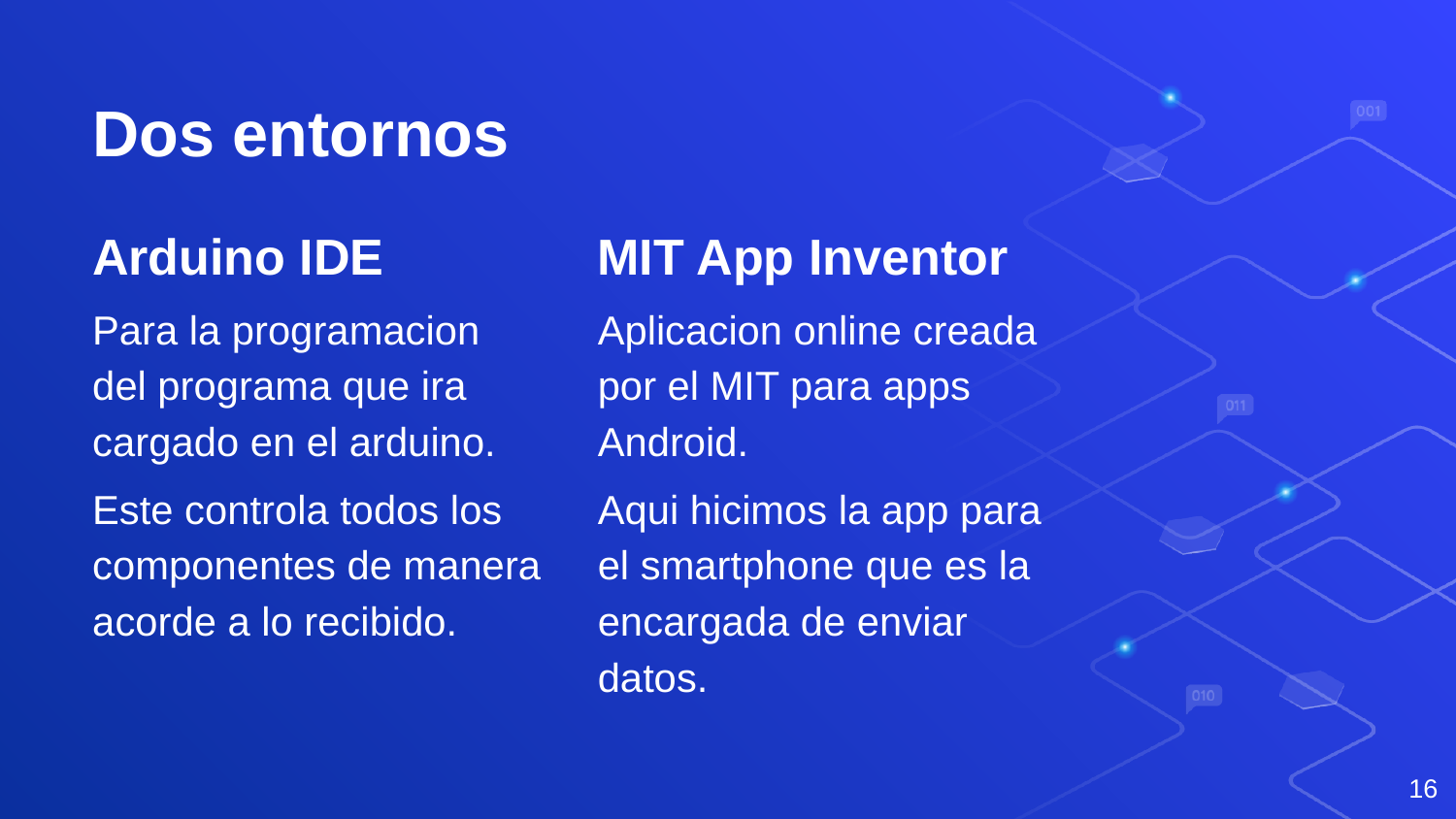

# Dos entornos
Arduino IDE
Para la programacion del programa que ira cargado en el arduino.
Este controla todos los componentes de manera acorde a lo recibido.
MIT App Inventor
Aplicacion online creada por el MIT para apps Android.
Aqui hicimos la app para el smartphone que es la encargada de enviar datos.
16